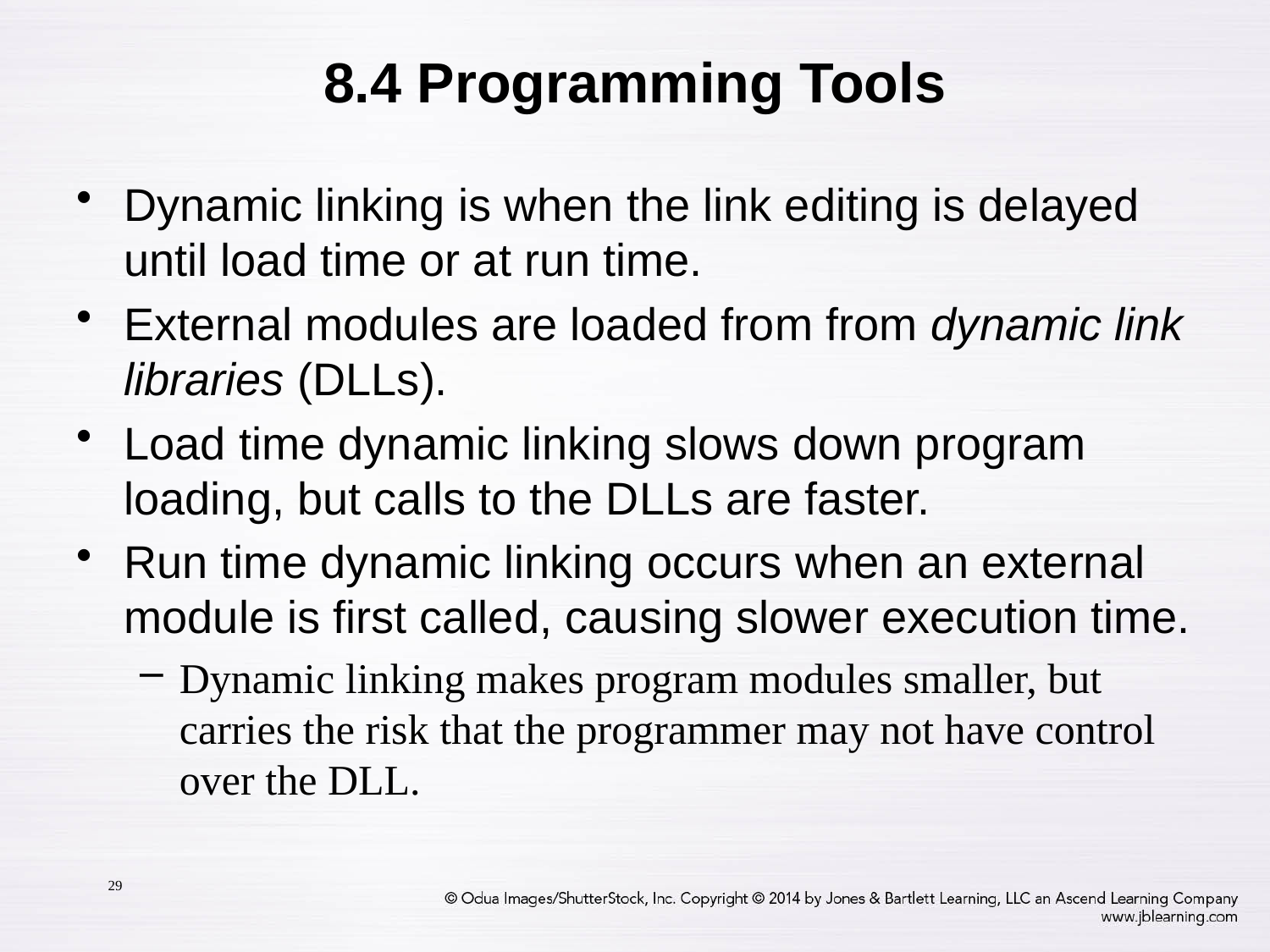

# 8.4 Programming Tools
Dynamic linking is when the link editing is delayed until load time or at run time.
External modules are loaded from from dynamic link libraries (DLLs).
Load time dynamic linking slows down program loading, but calls to the DLLs are faster.
Run time dynamic linking occurs when an external module is first called, causing slower execution time.
Dynamic linking makes program modules smaller, but carries the risk that the programmer may not have control over the DLL.
29